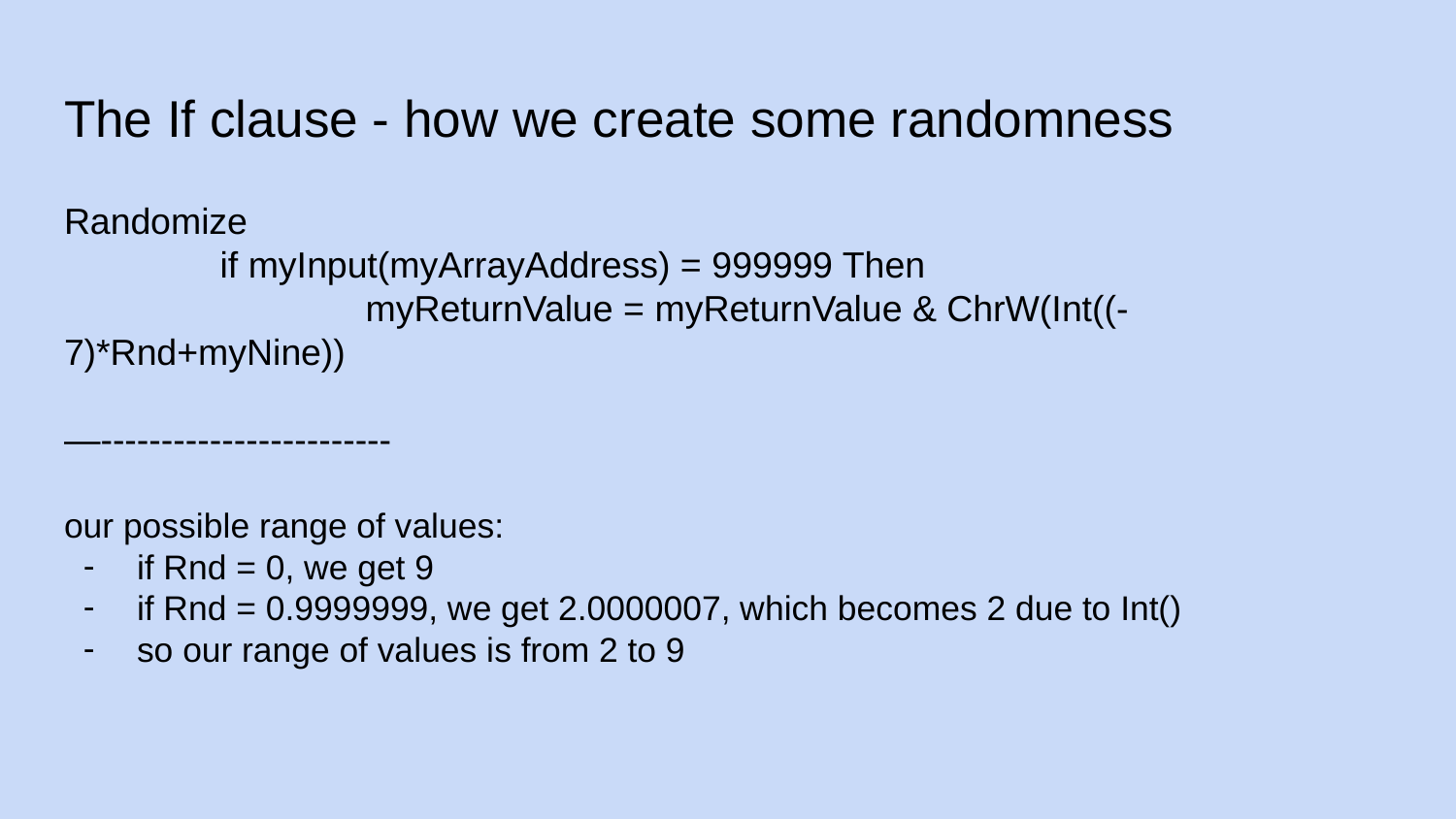

# The If clause - how we create some randomness
Randomize
   	 if myInput(myArrayAddress) = 999999 Then
   		 myReturnValue = myReturnValue & ChrW(Int((-7)*Rnd+myNine))

—------------------------

our possible range of values:
if Rnd = 0, we get 9
if Rnd = 0.9999999, we get 2.0000007, which becomes 2 due to Int()
so our range of values is from 2 to 9